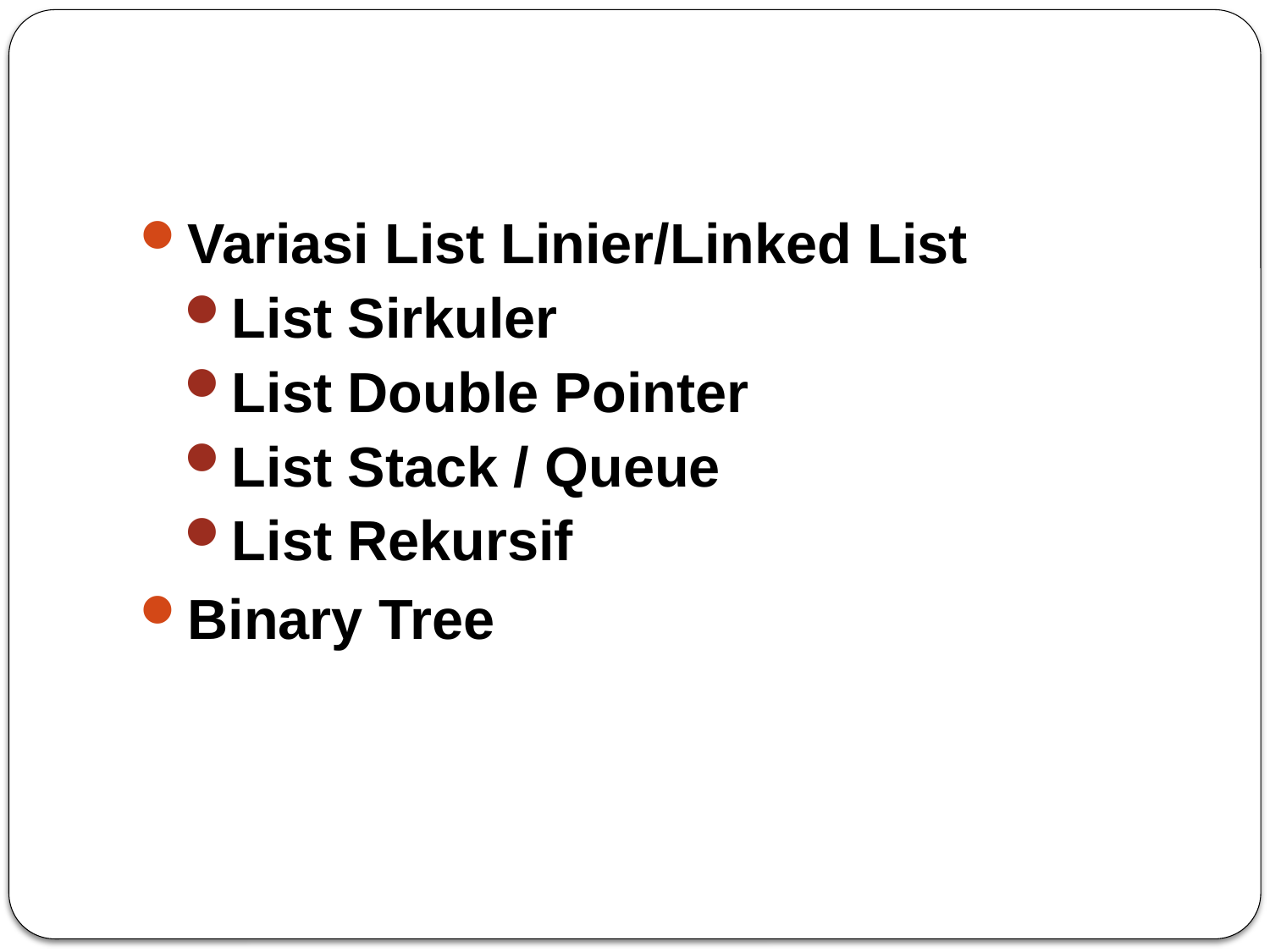

#
Variasi List Linier/Linked List
List Sirkuler
List Double Pointer
List Stack / Queue
List Rekursif
Binary Tree